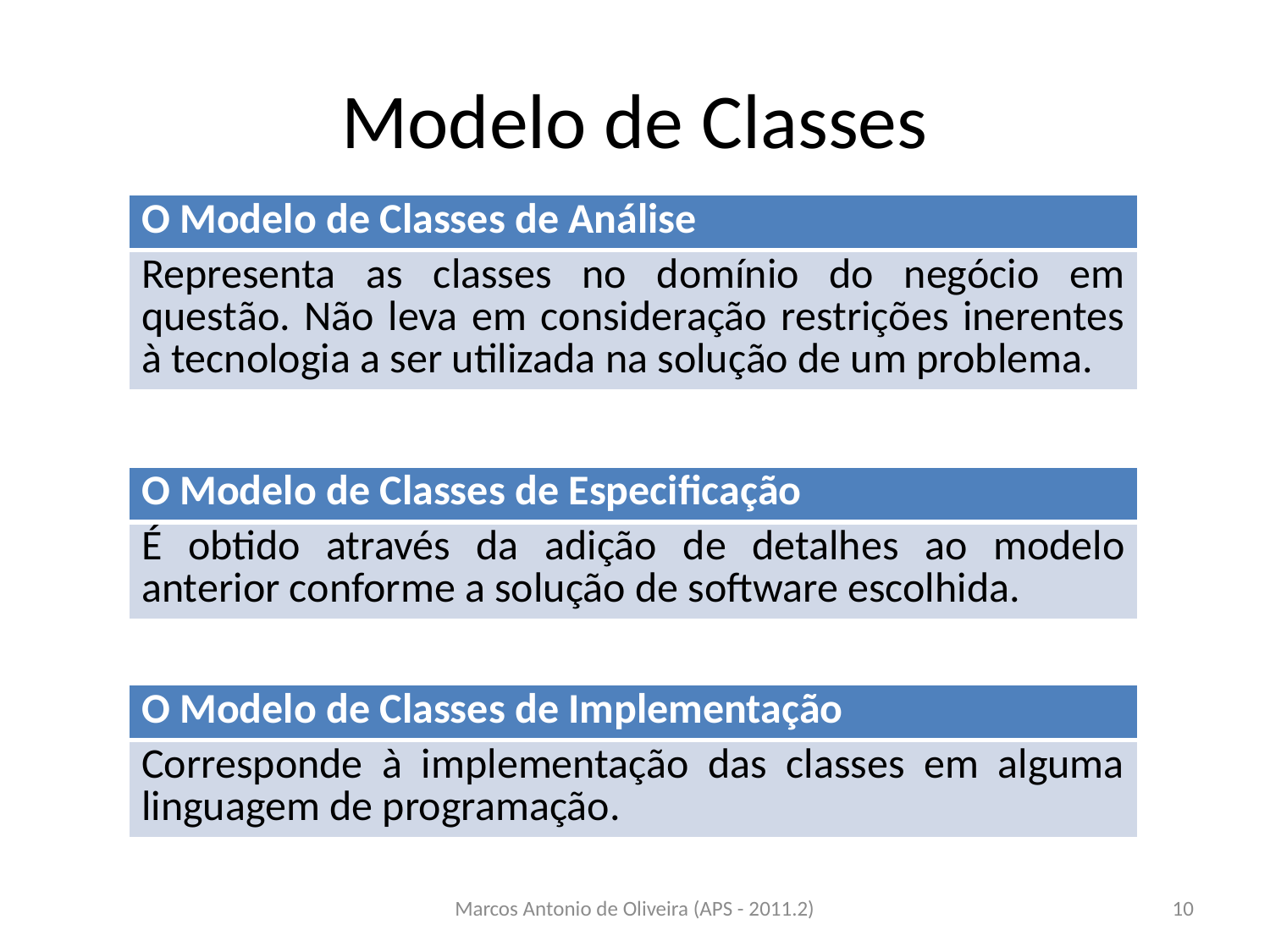

# Modelo de Classes
| O Modelo de Classes de Análise |
| --- |
| Representa as classes no domínio do negócio em questão. Não leva em consideração restrições inerentes à tecnologia a ser utilizada na solução de um problema. |
| O Modelo de Classes de Especificação |
| --- |
| É obtido através da adição de detalhes ao modelo anterior conforme a solução de software escolhida. |
| O Modelo de Classes de Implementação |
| --- |
| Corresponde à implementação das classes em alguma linguagem de programação. |
Marcos Antonio de Oliveira (APS - 2011.2)
10